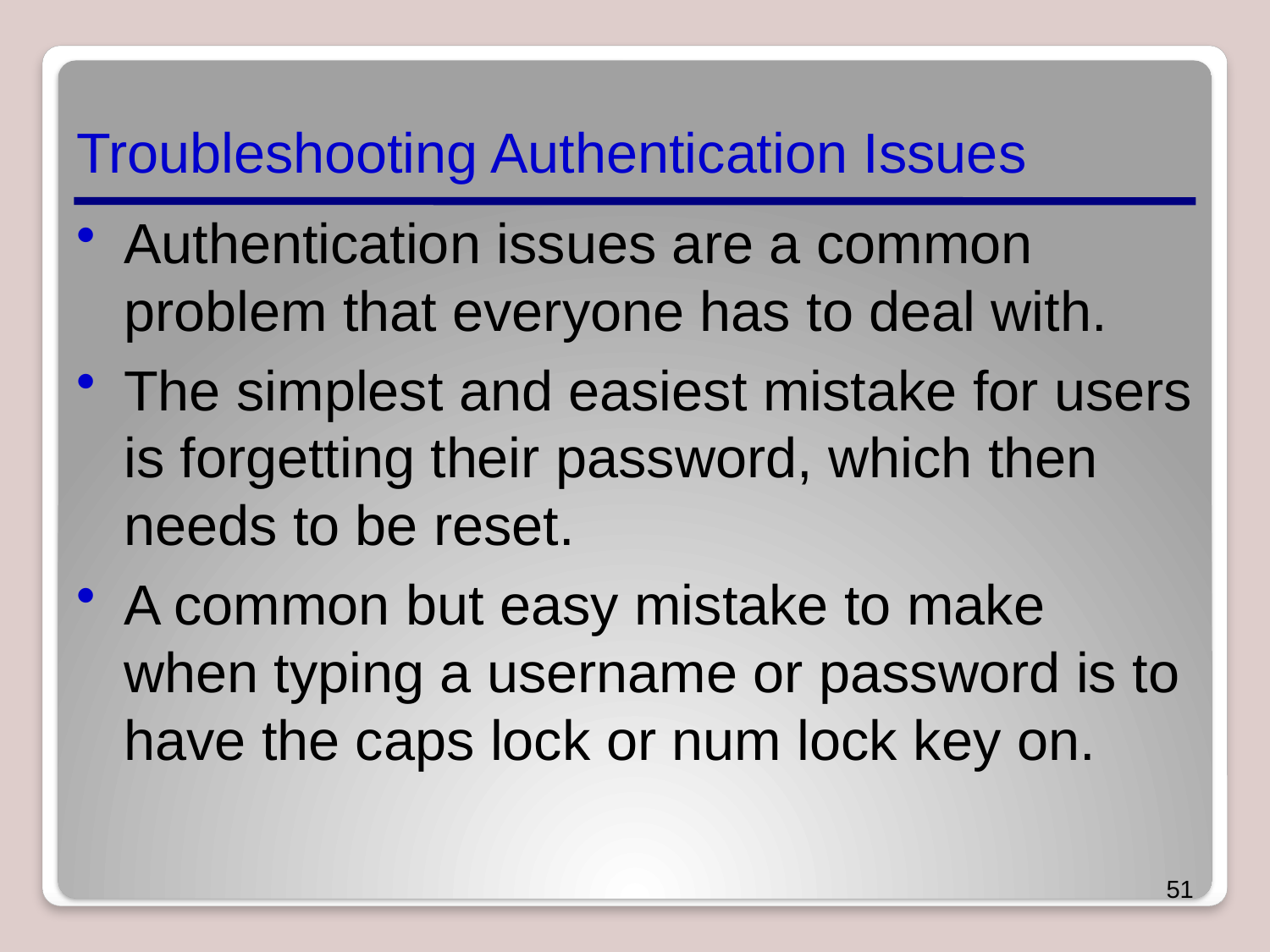

# Troubleshooting Authentication Issues
Authentication issues are a common problem that everyone has to deal with.
The simplest and easiest mistake for users is forgetting their password, which then needs to be reset.
A common but easy mistake to make when typing a username or password is to have the caps lock or num lock key on.

51